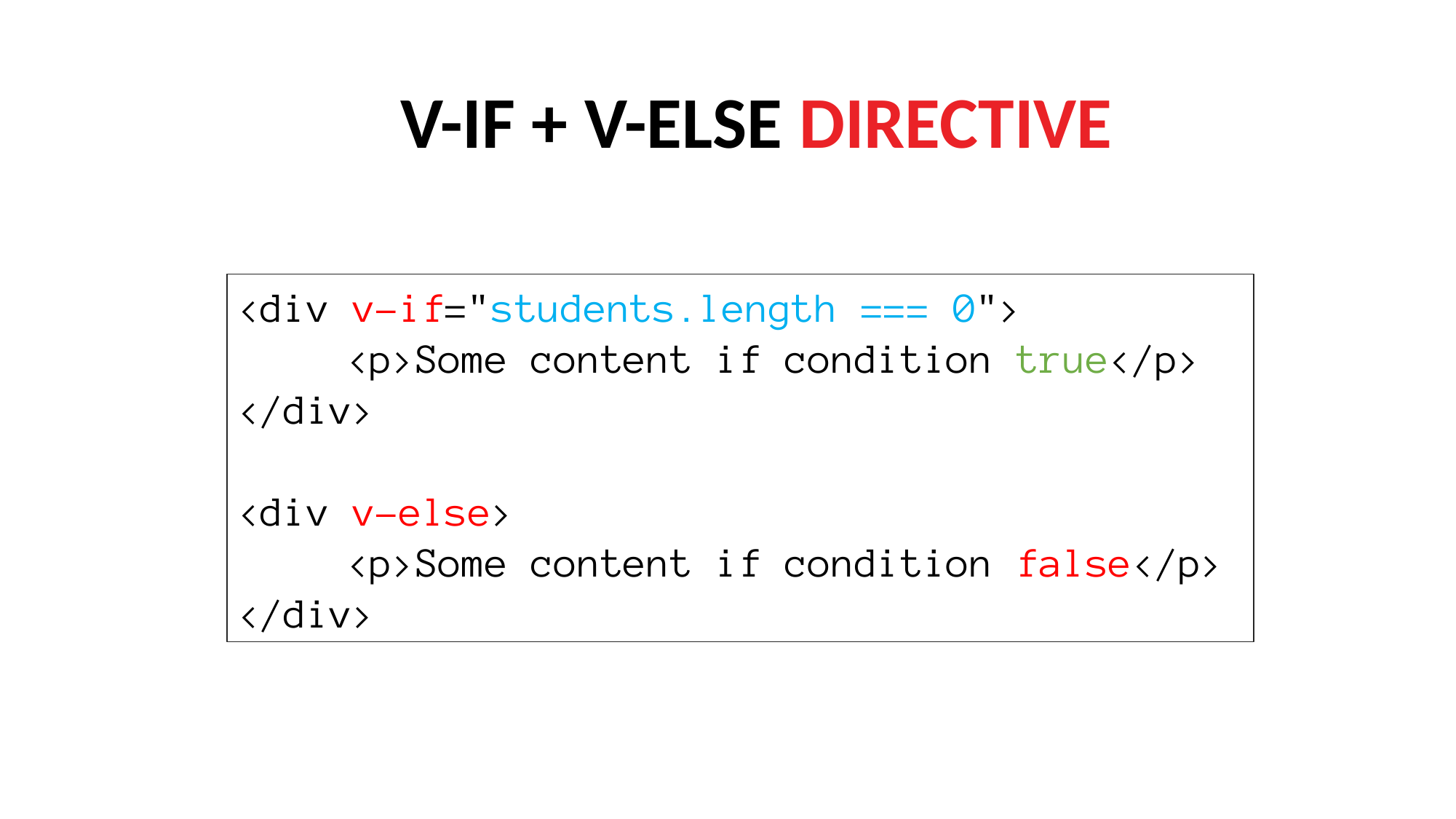

V-IF + V-ELSE DIRECTIVE
<div v-if="students.length === 0">
	<p>Some content if condition true</p>
</div>

<div v-else>
	<p>Some content if condition false</p>
</div>